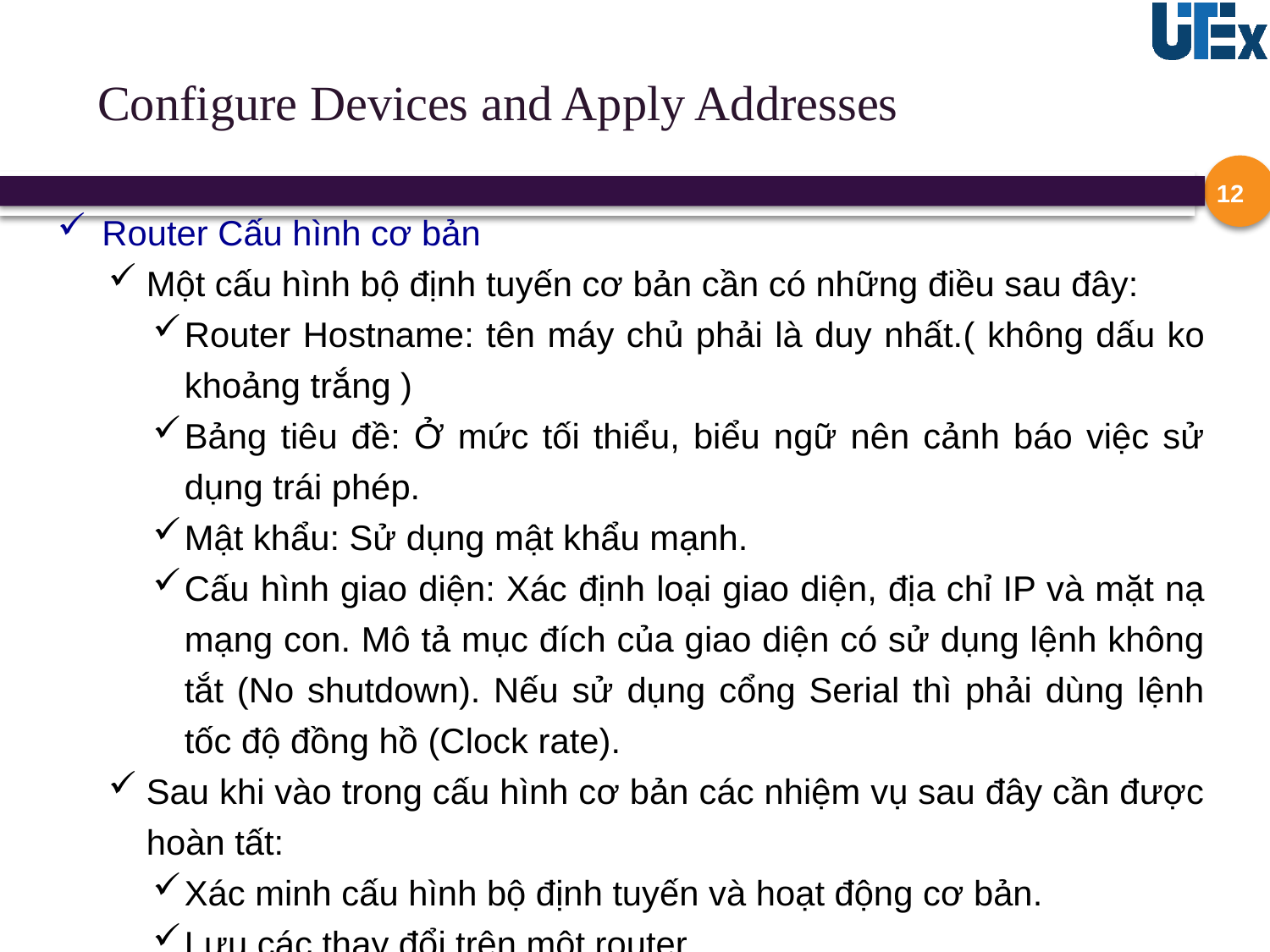

# Configure Devices and Apply Addresses
12
Router Cấu hình cơ bản
Một cấu hình bộ định tuyến cơ bản cần có những điều sau đây:
Router Hostname: tên máy chủ phải là duy nhất.( không dấu ko khoảng trắng )
Bảng tiêu đề: Ở mức tối thiểu, biểu ngữ nên cảnh báo việc sử dụng trái phép.
Mật khẩu: Sử dụng mật khẩu mạnh.
Cấu hình giao diện: Xác định loại giao diện, địa chỉ IP và mặt nạ mạng con. Mô tả mục đích của giao diện có sử dụng lệnh không tắt (No shutdown). Nếu sử dụng cổng Serial thì phải dùng lệnh tốc độ đồng hồ (Clock rate).
Sau khi vào trong cấu hình cơ bản các nhiệm vụ sau đây cần được hoàn tất:
Xác minh cấu hình bộ định tuyến và hoạt động cơ bản.
Lưu các thay đổi trên một router.